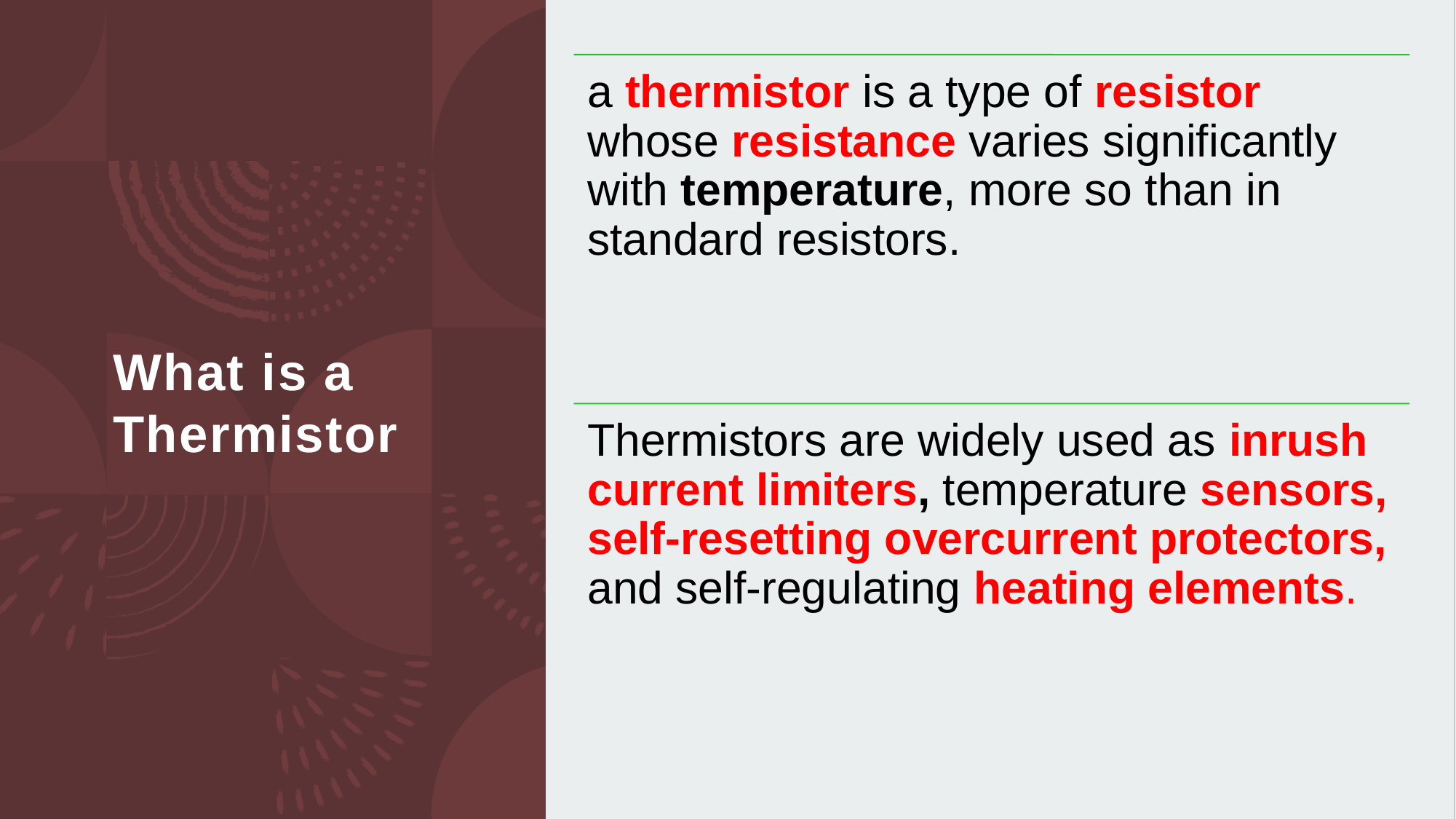

a thermistor is a type of resistor whose resistance varies significantly with temperature, more so than in standard resistors.
Thermistors are widely used as inrush current limiters, temperature sensors, self-resetting overcurrent protectors, and self-regulating heating elements.
# What is a Thermistor